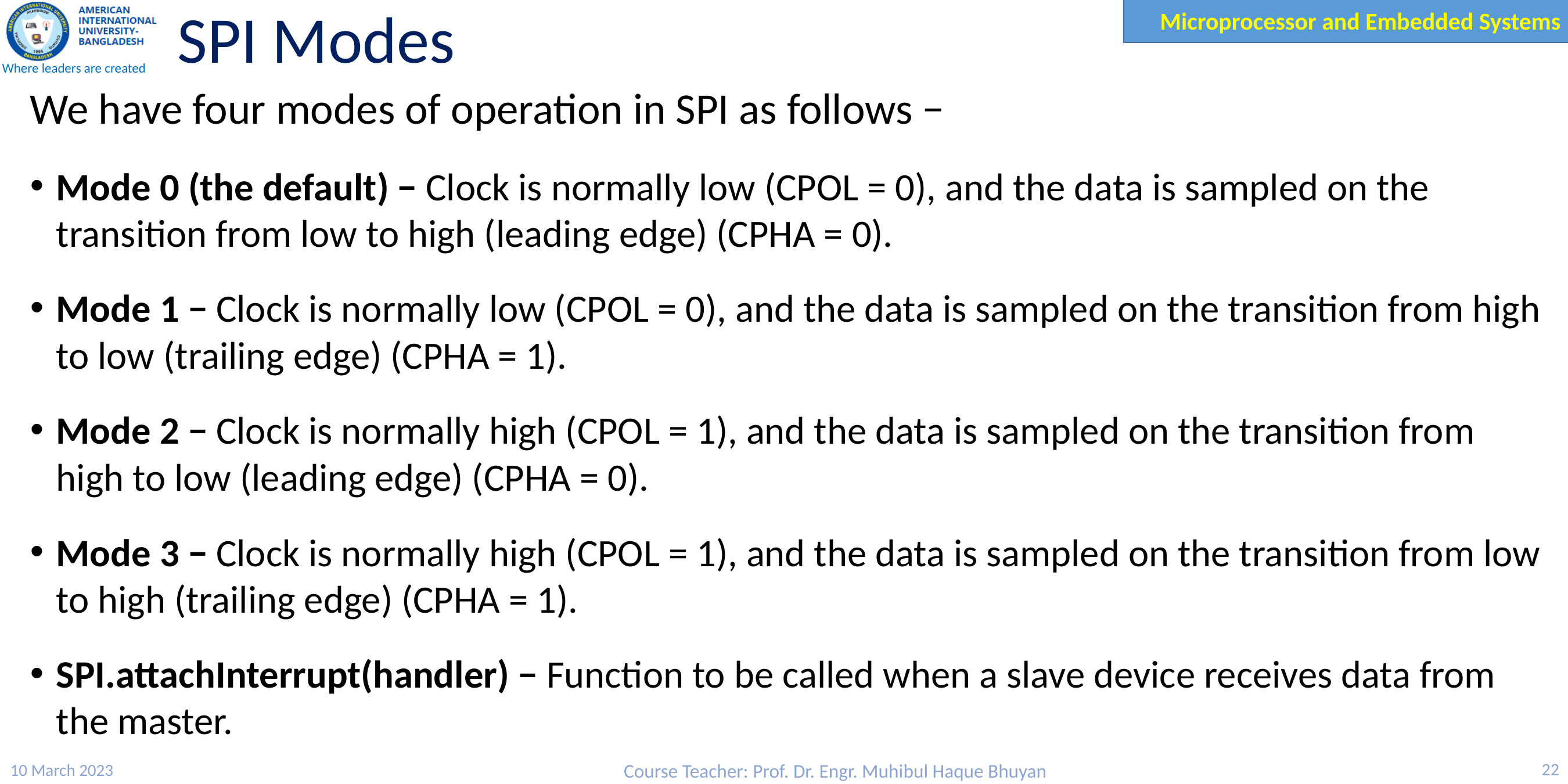

# SPI Modes
We have four modes of operation in SPI as follows −

Mode 0 (the default) − Clock is normally low (CPOL = 0), and the data is sampled on the transition from low to high (leading edge) (CPHA = 0).

Mode 1 − Clock is normally low (CPOL = 0), and the data is sampled on the transition from high to low (trailing edge) (CPHA = 1).

Mode 2 − Clock is normally high (CPOL = 1), and the data is sampled on the transition from high to low (leading edge) (CPHA = 0).

Mode 3 − Clock is normally high (CPOL = 1), and the data is sampled on the transition from low to high (trailing edge) (CPHA = 1).

SPI.attachInterrupt(handler) − Function to be called when a slave device receives data from the master.
10 March 2023
Course Teacher: Prof. Dr. Engr. Muhibul Haque Bhuyan
22